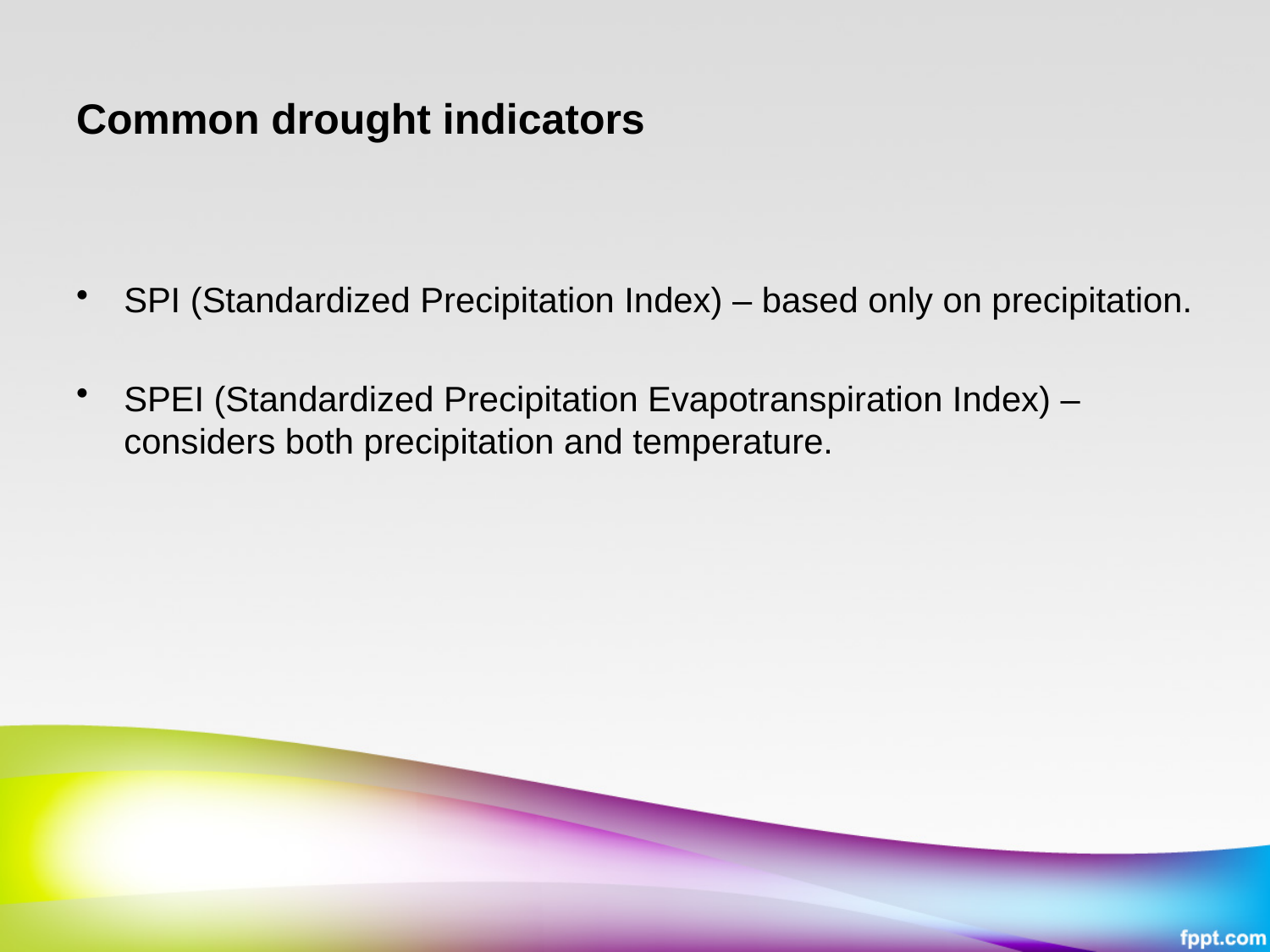

# Common drought indicators

SPI (Standardized Precipitation Index) – based only on precipitation.

SPEI (Standardized Precipitation Evapotranspiration Index) – considers both precipitation and temperature.